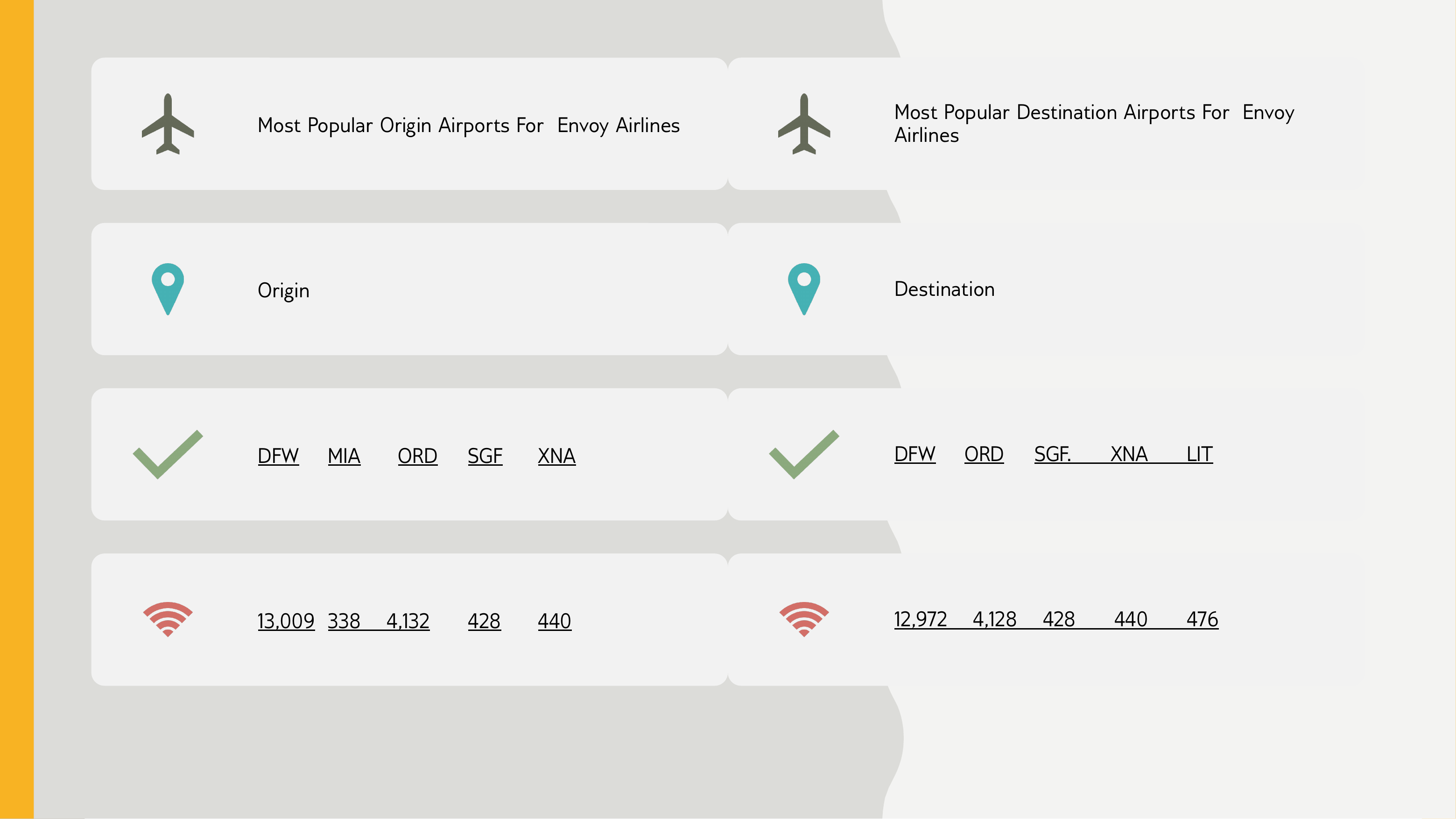

Most Popular Origin Airports For  Envoy Airlines
Origin
DFW	MIA	ORD	SGF	XNA
13,009	338    4,132	428	440
Most Popular Destination Airports For  Envoy Airlines
Destination
DFW	ORD	SGF.      XNA      LIT
12,972    4,128    428      440      476